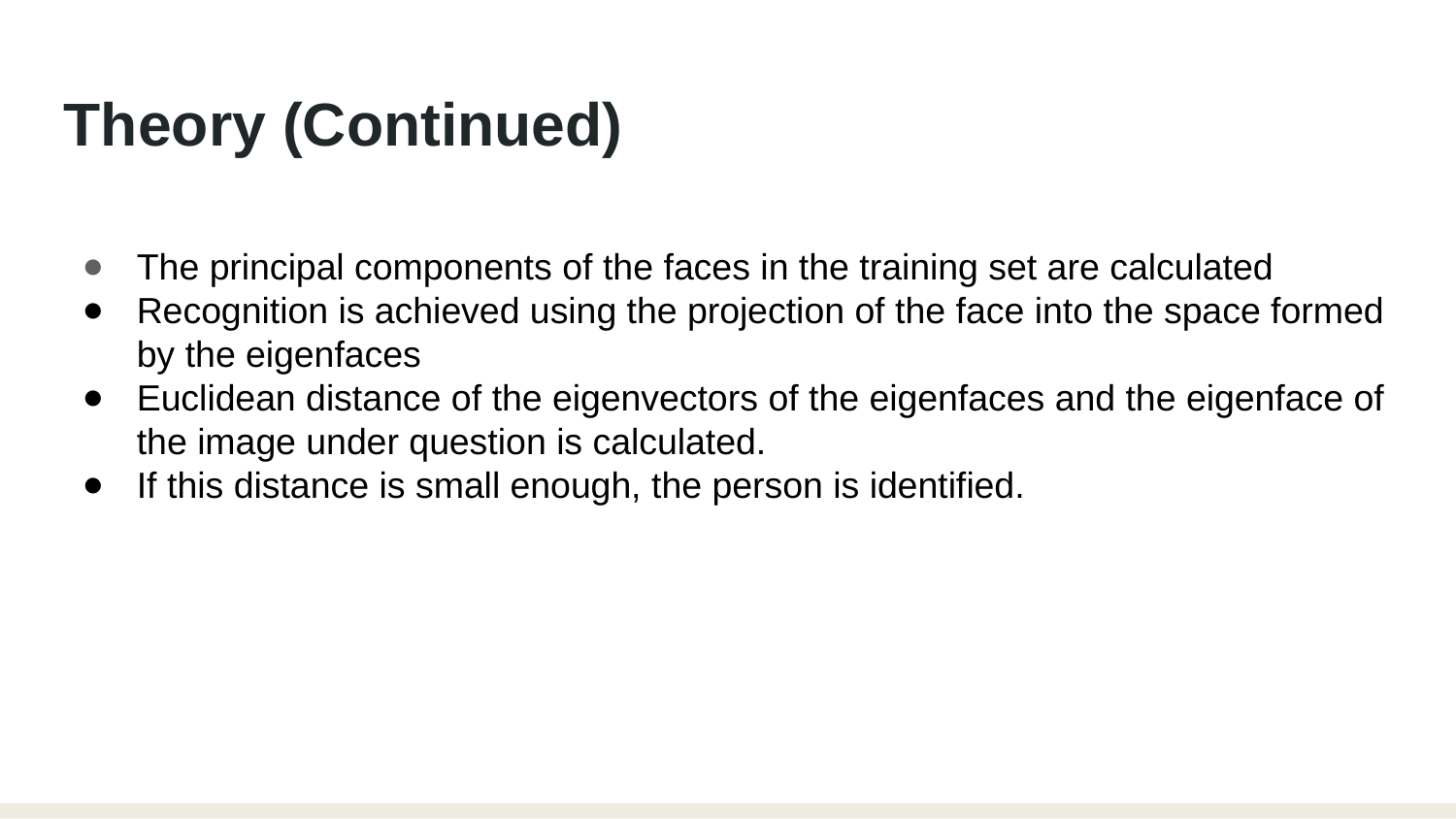

Theory (Continued)
The principal components of the faces in the training set are calculated
Recognition is achieved using the projection of the face into the space formed by the eigenfaces
Euclidean distance of the eigenvectors of the eigenfaces and the eigenface of the image under question is calculated.
If this distance is small enough, the person is identified.